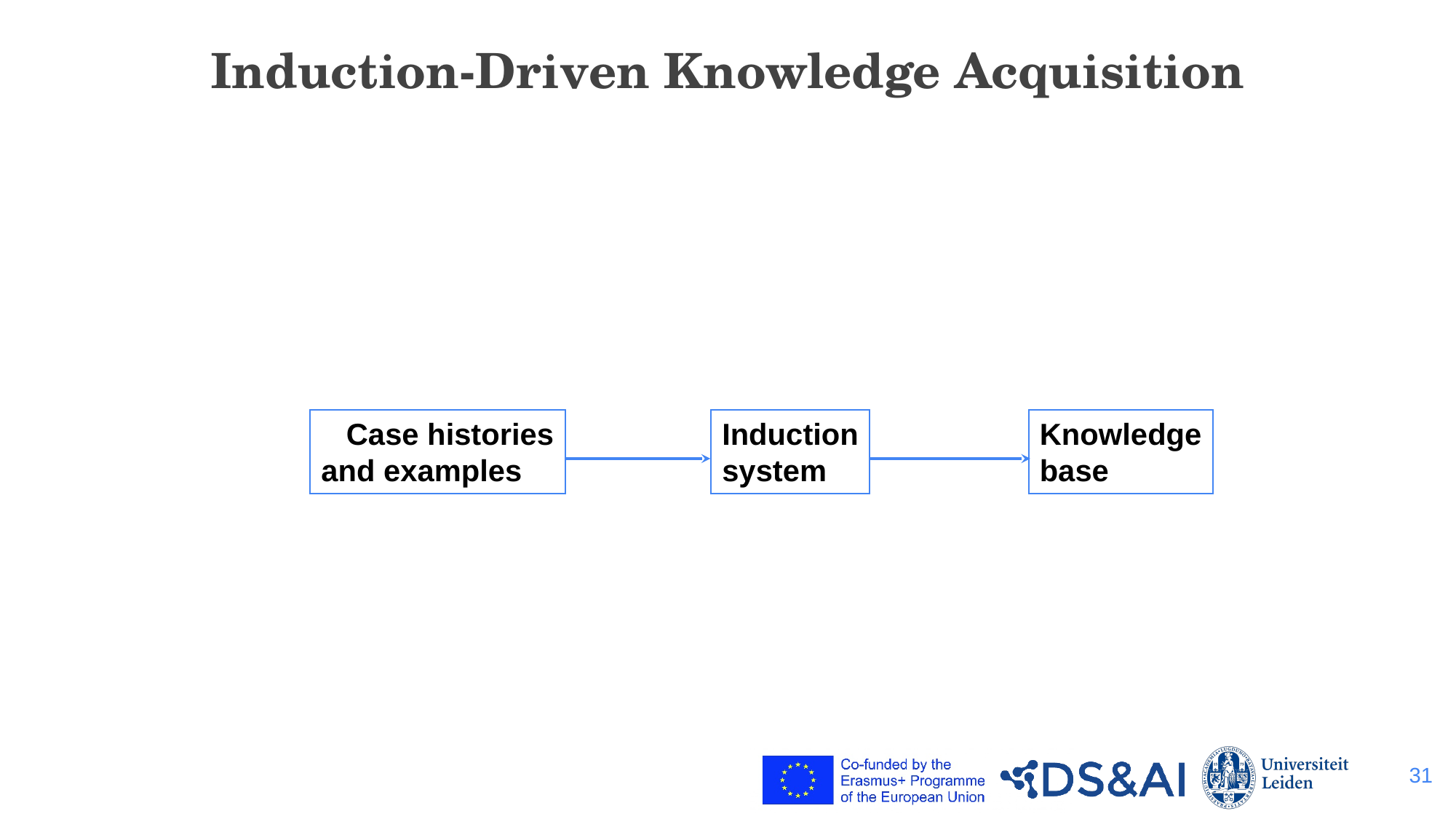

# Induction-Driven Knowledge Acquisition
   Case histories
and examples
Induction
system
Knowledge
base

31